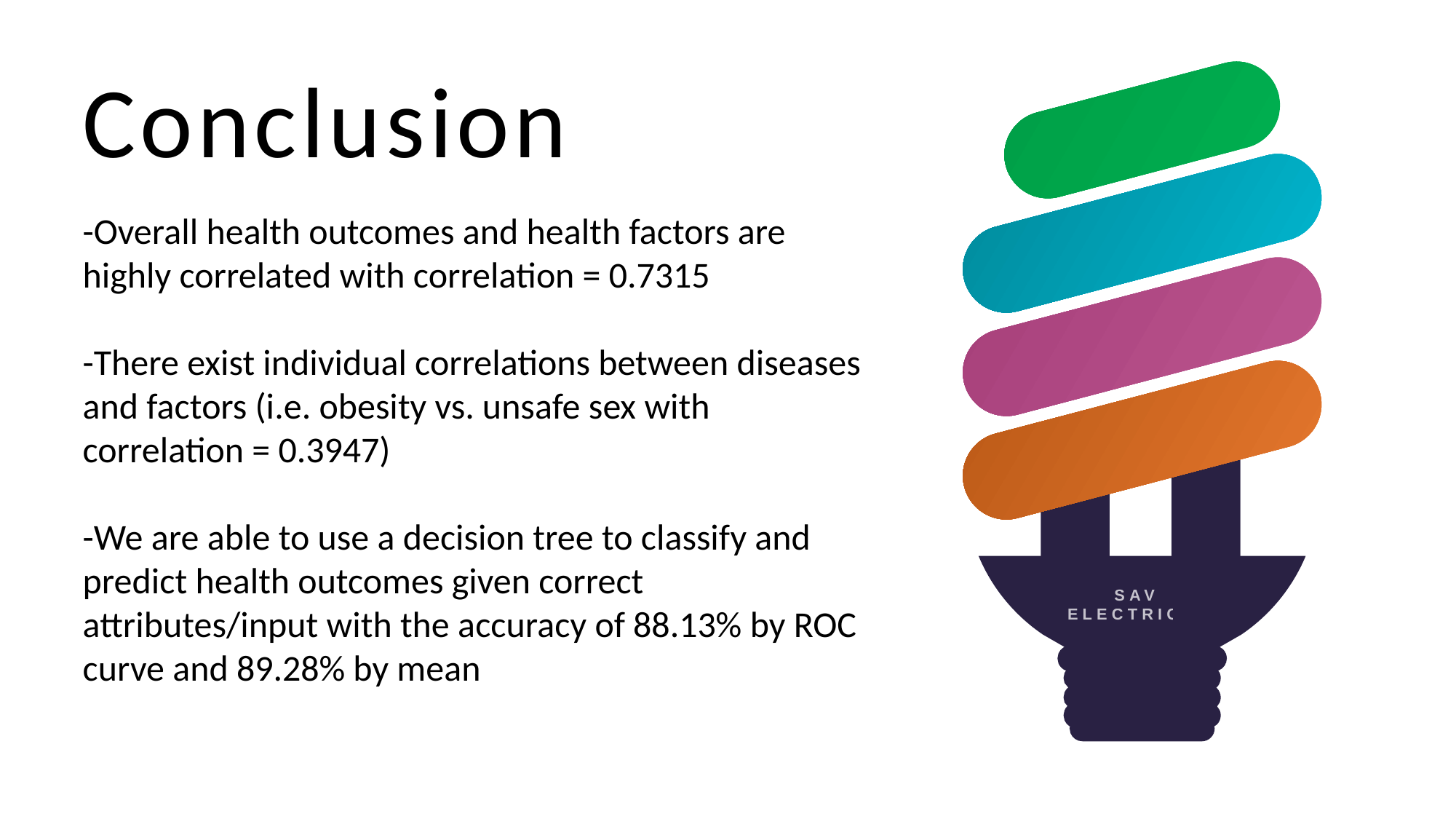

Conclusion

-Overall health outcomes and health factors are highly correlated with correlation = 0.7315

-There exist individual correlations between diseases and factors (i.e. obesity vs. unsafe sex with correlation = 0.3947)

-We are able to use a decision tree to classify and predict health outcomes given correct attributes/input with the accuracy of 88.13% by ROC curve and 89.28% by mean
SAVE
ELECTRICITY